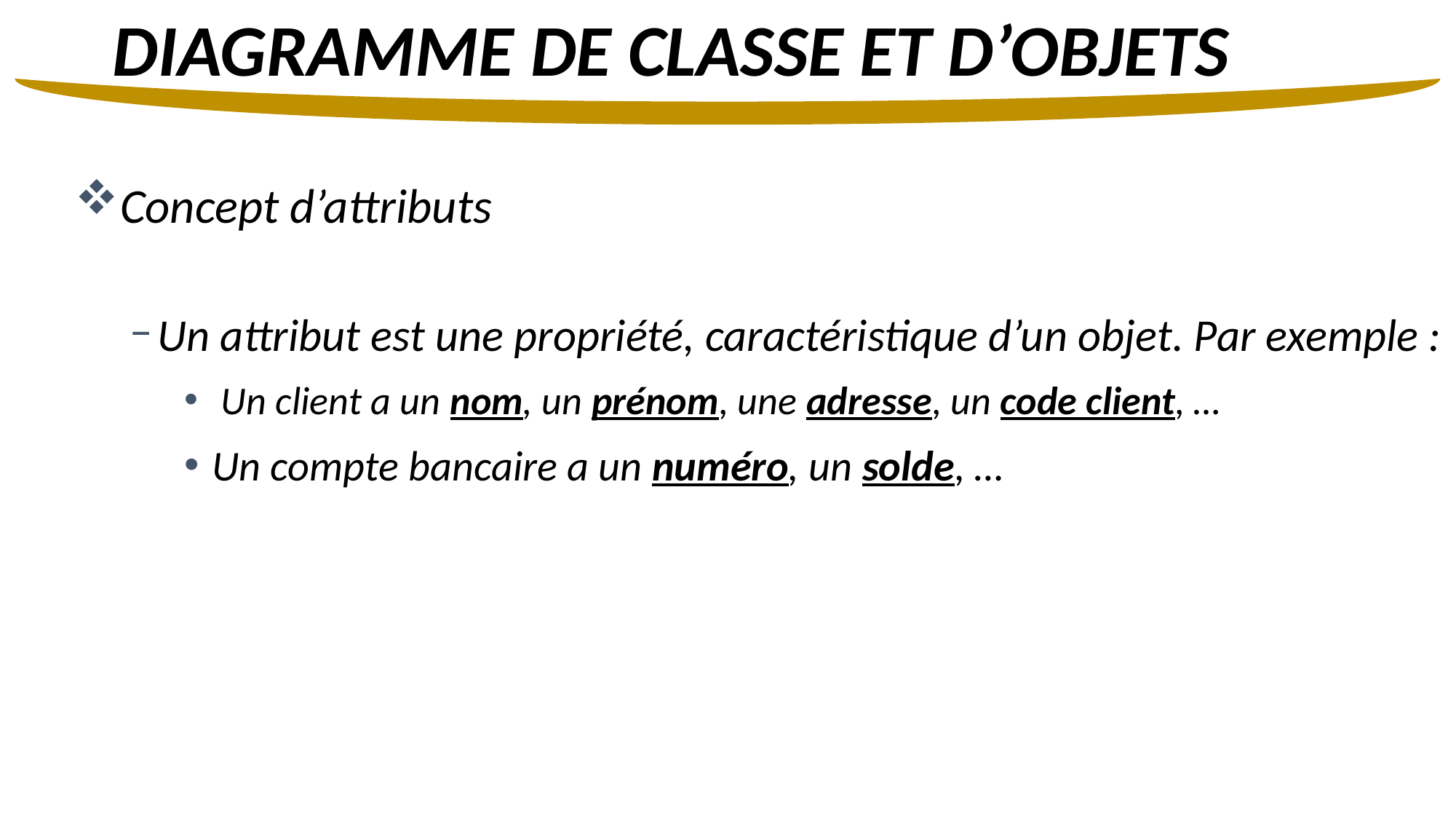

# DIAGRAMME DE CLASSE ET D’OBJETS
Concept d’attributs

Un attribut est une propriété, caractéristique d’un objet. Par exemple :
 Un client a un nom, un prénom, une adresse, un code client, …
Un compte bancaire a un numéro, un solde, …